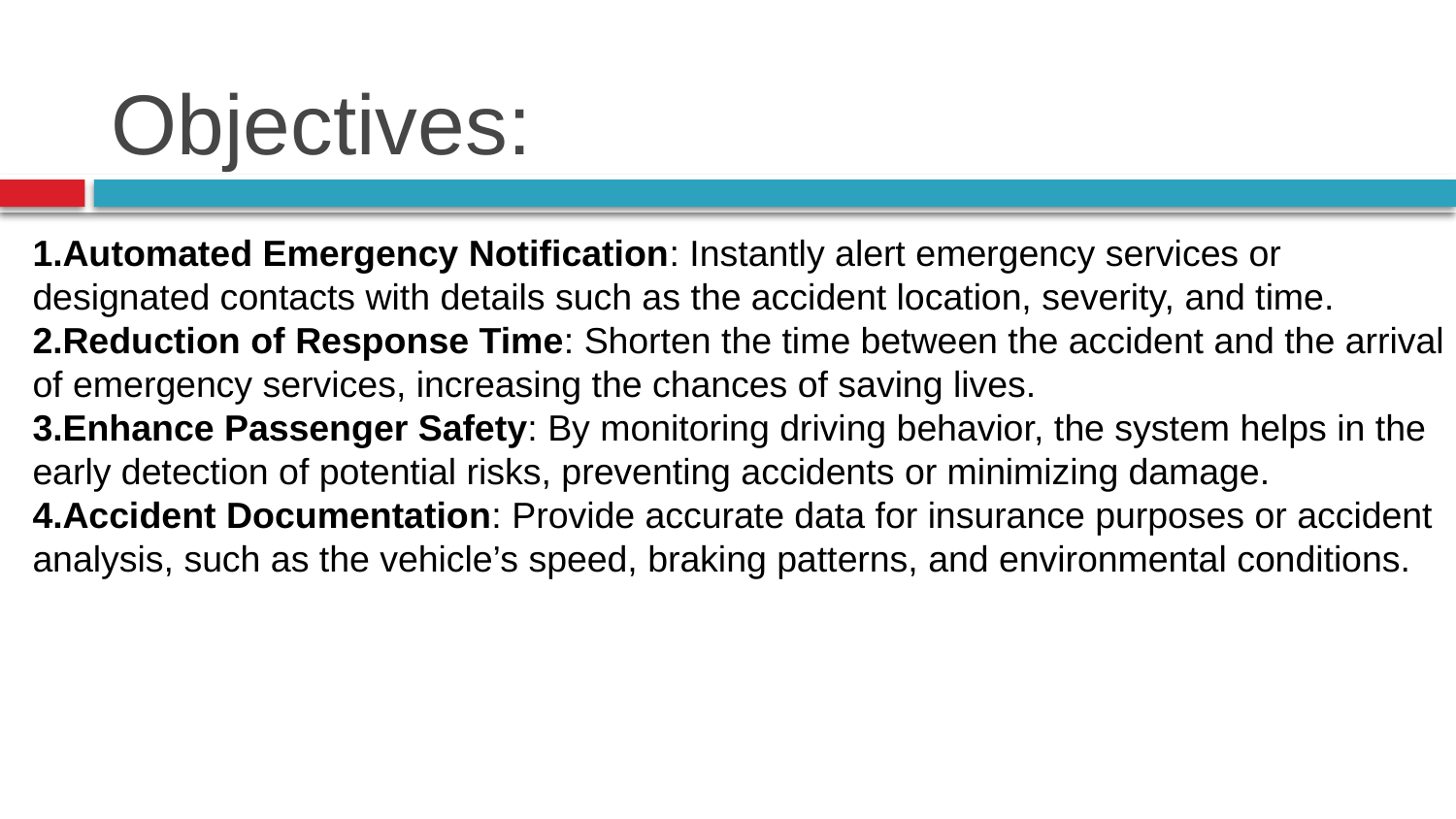

# Objectives:

Automated Emergency Notification: Instantly alert emergency services or designated contacts with details such as the accident location, severity, and time.
Reduction of Response Time: Shorten the time between the accident and the arrival of emergency services, increasing the chances of saving lives.
Enhance Passenger Safety: By monitoring driving behavior, the system helps in the early detection of potential risks, preventing accidents or minimizing damage.
Accident Documentation: Provide accurate data for insurance purposes or accident analysis, such as the vehicle’s speed, braking patterns, and environmental conditions.